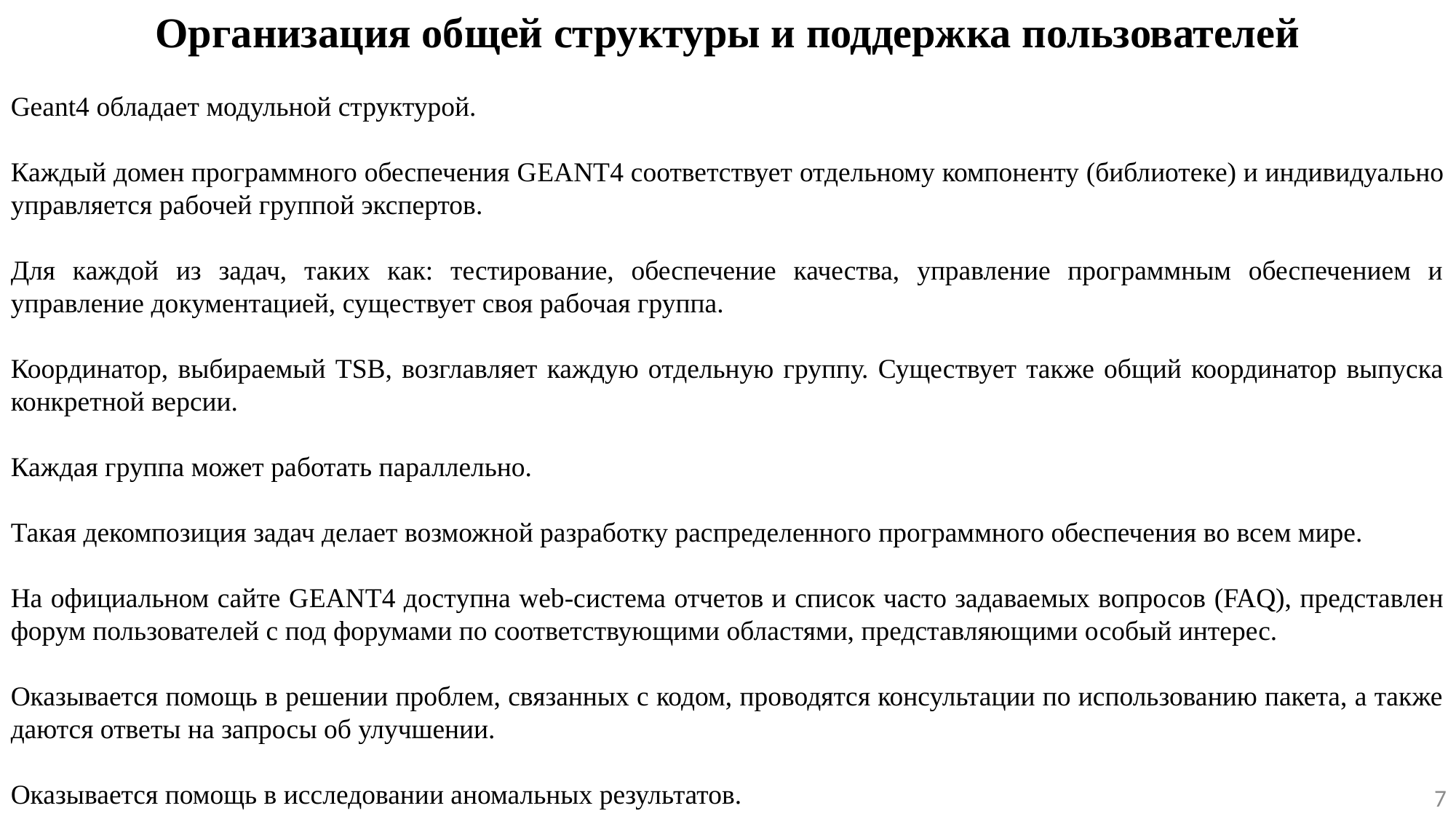

Организация общей структуры и поддержка пользователей

Geant4 обладает модульной структурой.

Каждый домен программного обеспечения GEANT4 соответствует отдельному компоненту (библиотеке) и индивидуально управляется рабочей группой экспертов.

Для каждой из задач, таких как: тестирование, обеспечение качества, управление программным обеспечением и управление документацией, существует своя рабочая группа.

Координатор, выбираемый TSB, возглавляет каждую отдельную группу. Существует также общий координатор выпуска конкретной версии.

Каждая группа может работать параллельно.

Такая декомпозиция задач делает возможной разработку распределенного программного обеспечения во всем мире.

На официальном сайте GEANT4 доступна web-система отчетов и список часто задаваемых вопросов (FAQ), представлен форум пользователей с под форумами по соответствующими областями, представляющими особый интерес.

Оказывается помощь в решении проблем, связанных с кодом, проводятся консультации по использованию пакета, а также даются ответы на запросы об улучшении.

Оказывается помощь в исследовании аномальных результатов.
7